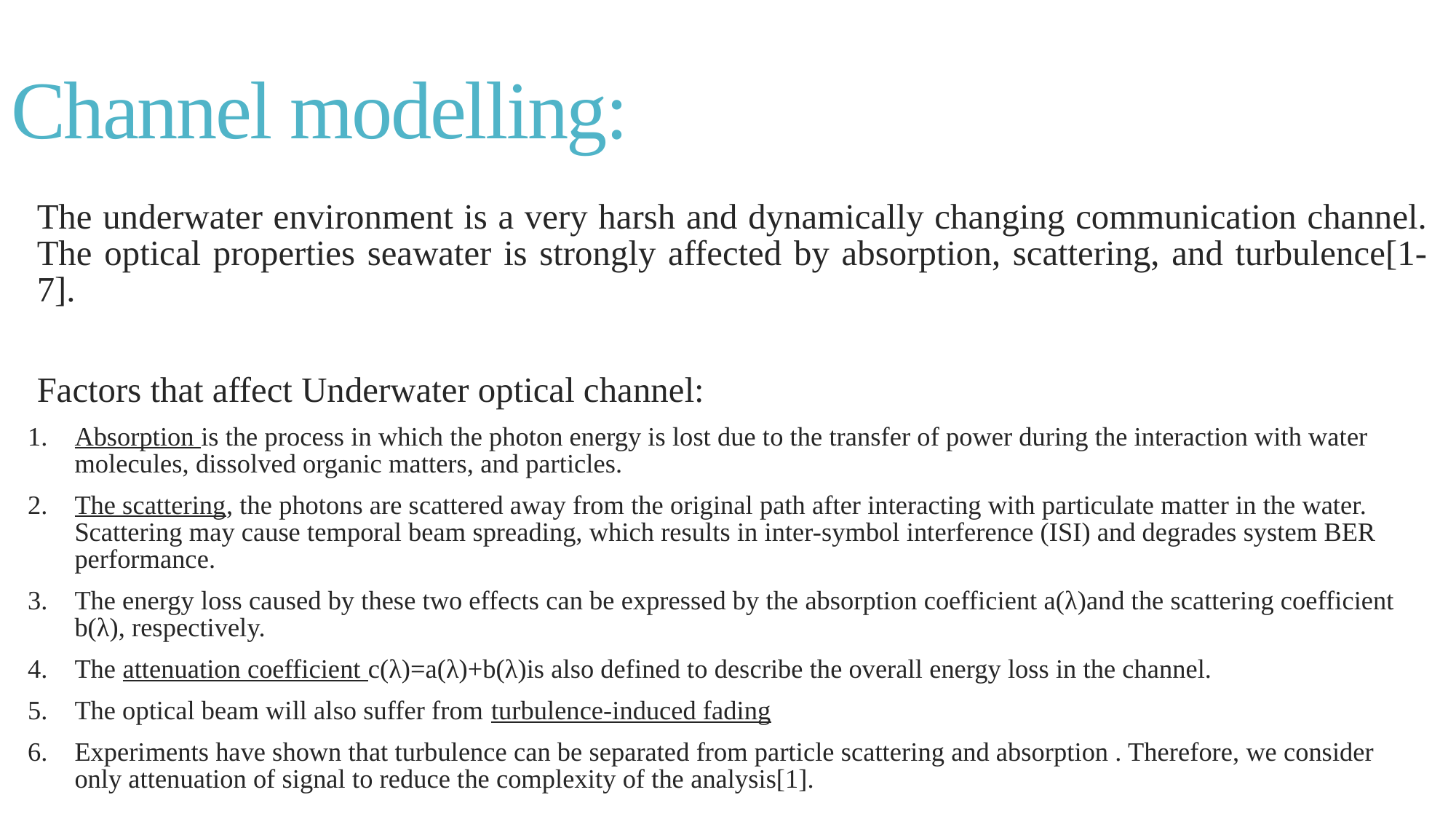

# Channel modelling:
The underwater environment is a very harsh and dynamically changing communication channel. The optical properties seawater is strongly affected by absorption, scattering, and turbulence[1-7].

Factors that affect Underwater optical channel:
Absorption is the process in which the photon energy is lost due to the transfer of power during the interaction with water molecules, dissolved organic matters, and particles.
The scattering, the photons are scattered away from the original path after interacting with particulate matter in the water. Scattering may cause temporal beam spreading, which results in inter-symbol interference (ISI) and degrades system BER performance.
The energy loss caused by these two effects can be expressed by the absorption coefficient a(λ)and the scattering coefficient b(λ), respectively.
The attenuation coefficient c(λ)=a(λ)+b(λ)is also defined to describe the overall energy loss in the channel.
The optical beam will also suffer from turbulence-induced fading
Experiments have shown that turbulence can be separated from particle scattering and absorption . Therefore, we consider only attenuation of signal to reduce the complexity of the analysis[1].